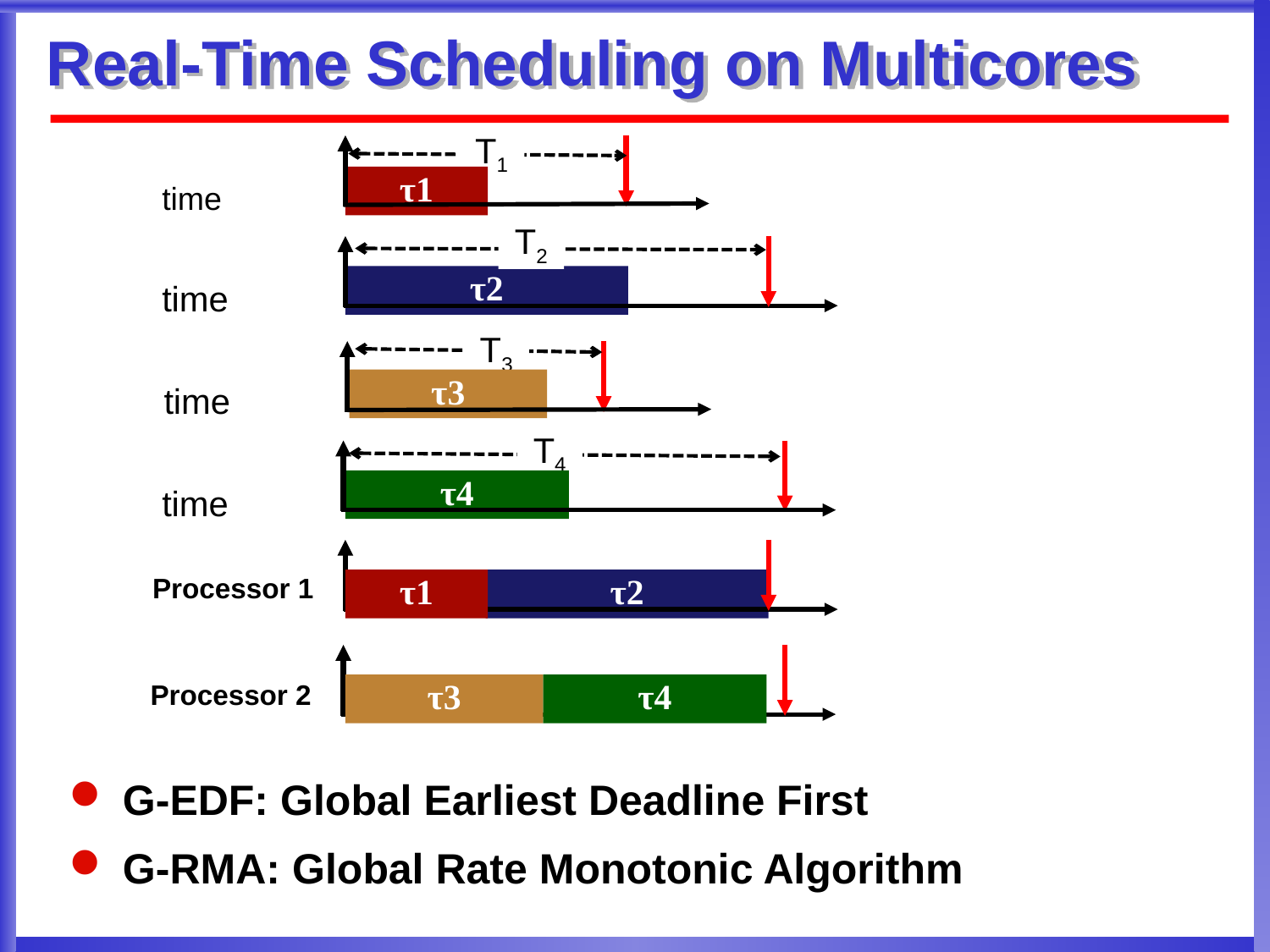

# Real-Time Scheduling on Multicores
T1
τ1
time
T2
τ2
time
T3
τ3
time
T4
τ4
time
τ1
τ2
Processor 1
τ3
τ4
Processor 2
G-EDF: Global Earliest Deadline First
G-RMA: Global Rate Monotonic Algorithm